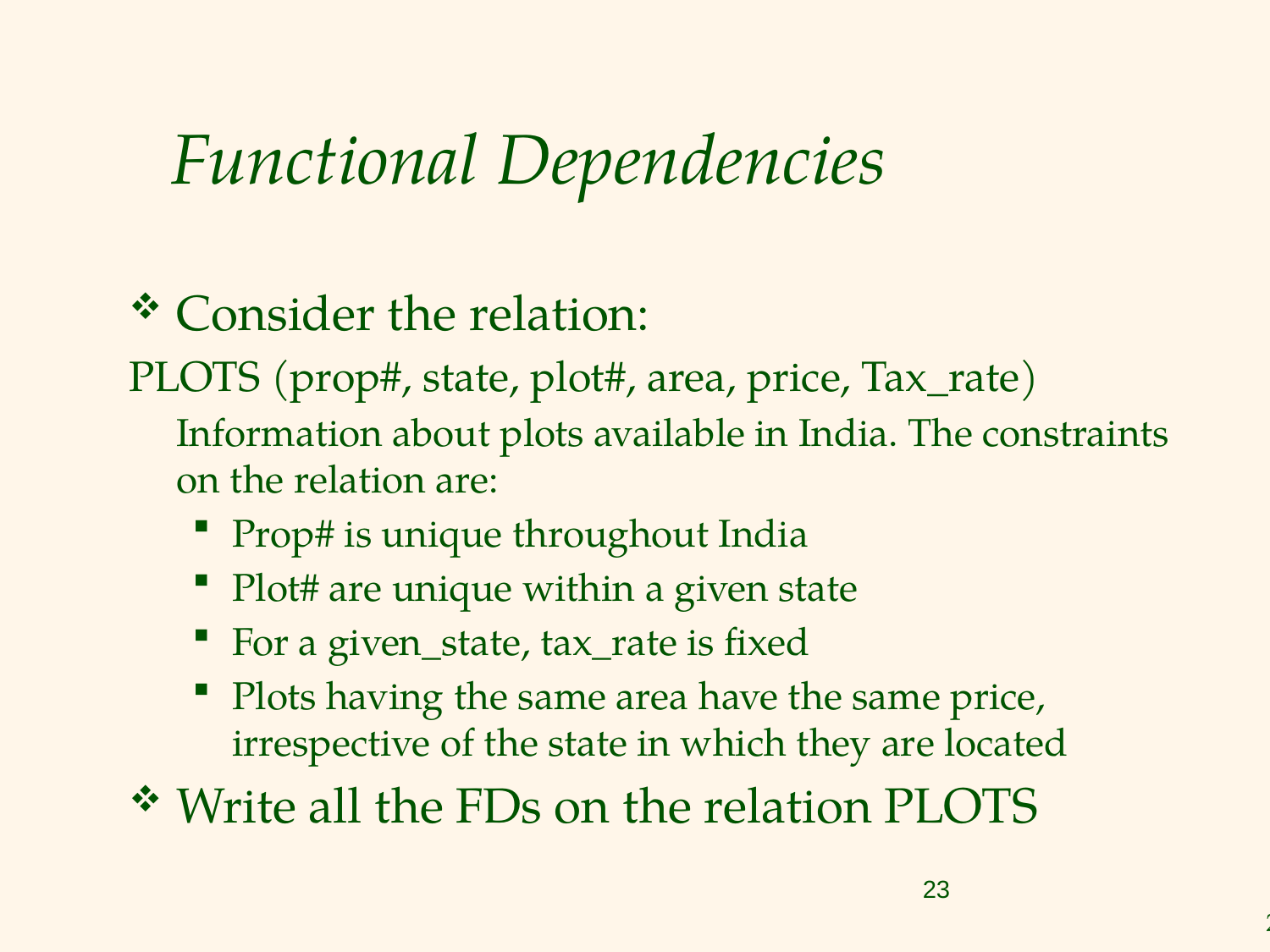

# Functional Dependencies
Consider the relation:
PLOTS (prop#, state, plot#, area, price, Tax_rate)
	Information about plots available in India. The constraints on the relation are:
Prop# is unique throughout India
Plot# are unique within a given state
For a given_state, tax_rate is fixed
Plots having the same area have the same price, irrespective of the state in which they are located
Write all the FDs on the relation PLOTS
23